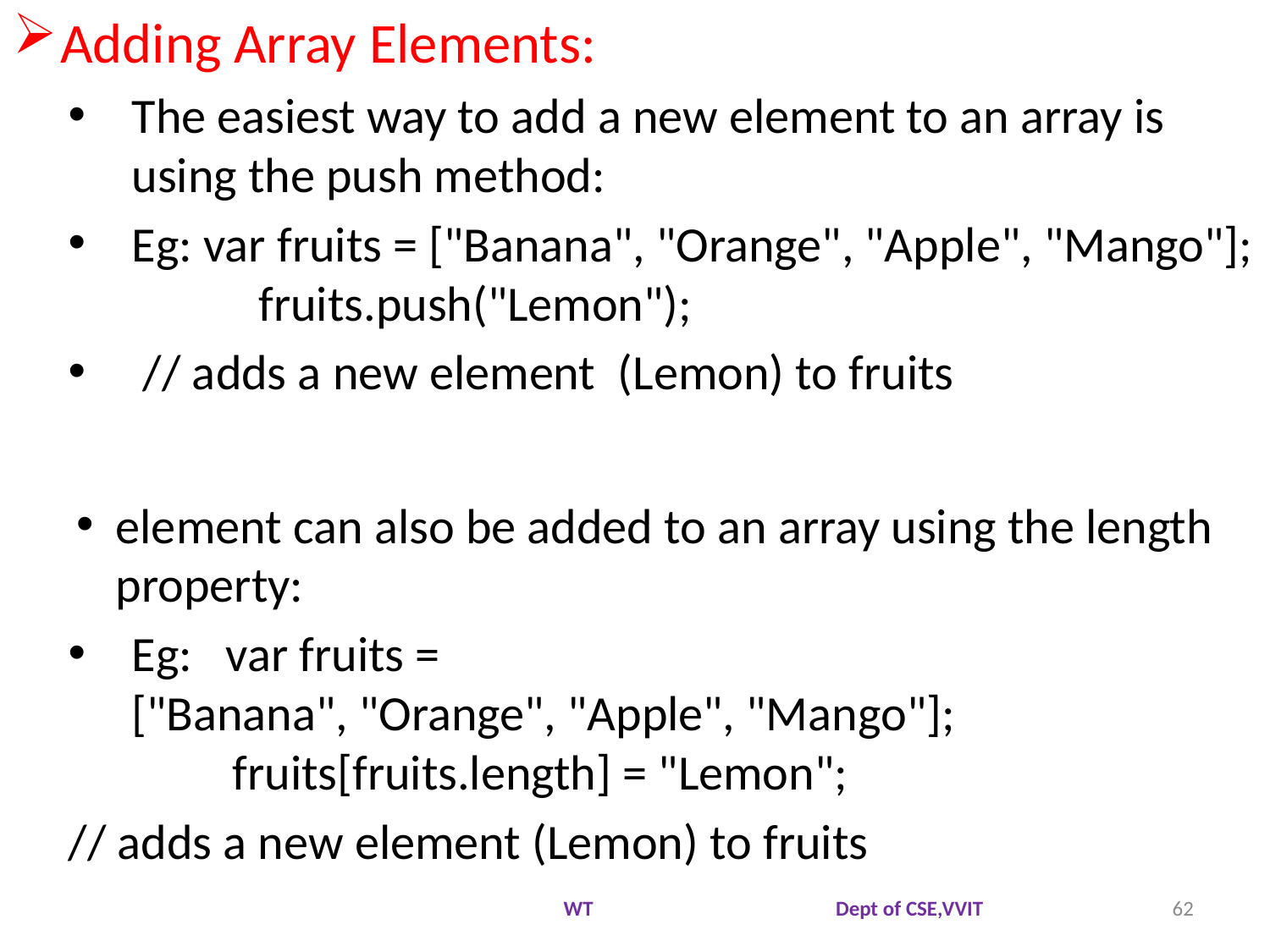

Adding Array Elements:
The easiest way to add a new element to an array is using the push method:
Eg: var fruits = ["Banana", "Orange", "Apple", "Mango"];
	fruits.push("Lemon");
 // adds a new element  (Lemon) to fruits

element can also be added to an array using the length property:
Eg:   var fruits = ["Banana", "Orange", "Apple", "Mango"];
         fruits[fruits.length] = "Lemon";
// adds a new element (Lemon) to fruits

WT                                                  Dept of CSE,VVIT
62